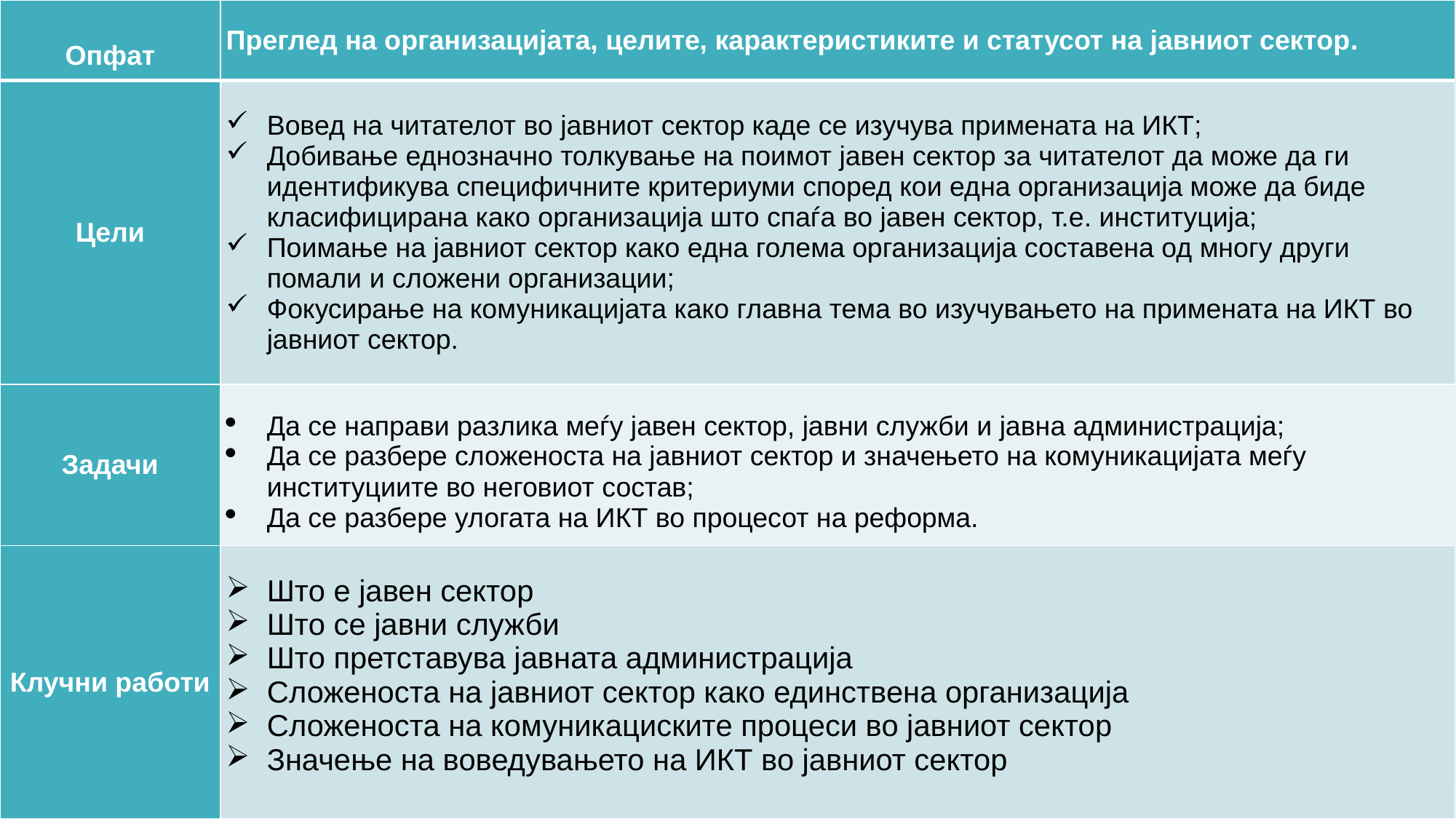

| Опфат | Преглед на организацијата, целите, карактеристиките и статусот на јавниот сектор. |
| --- | --- |
| Цели | Вовед на читателот во јавниот сектор каде се изучува примената на ИКТ; Добивање еднозначно толкување на поимот јавен сектор за читателот да може да ги идентификува специфичните критериуми според кои една организација може да биде класифицирана како организација што спаѓа во јавен сектор, т.е. институција; Поимање на јавниот сектор како една голема организација составена од многу други помали и сложени организации; Фокусирање на комуникацијата како главна тема во изучувањето на примената на ИКТ во јавниот сектор. |
| Задачи | Да се направи разлика меѓу јавен сектор, јавни служби и јавна администрација; Да се разбере сложеноста на јавниот сектор и значењето на комуникацијата меѓу институциите во неговиот состав; Да се разбере улогата на ИКТ во процесот на реформа. |
| Клучни работи | Што е јавен сектор Што се јавни служби Што претставува јавната администрација Сложеноста на јавниот сектор како единствена организација Сложеноста на комуникациските процеси во јавниот сектор Значење на воведувањето на ИКТ во јавниот сектор |